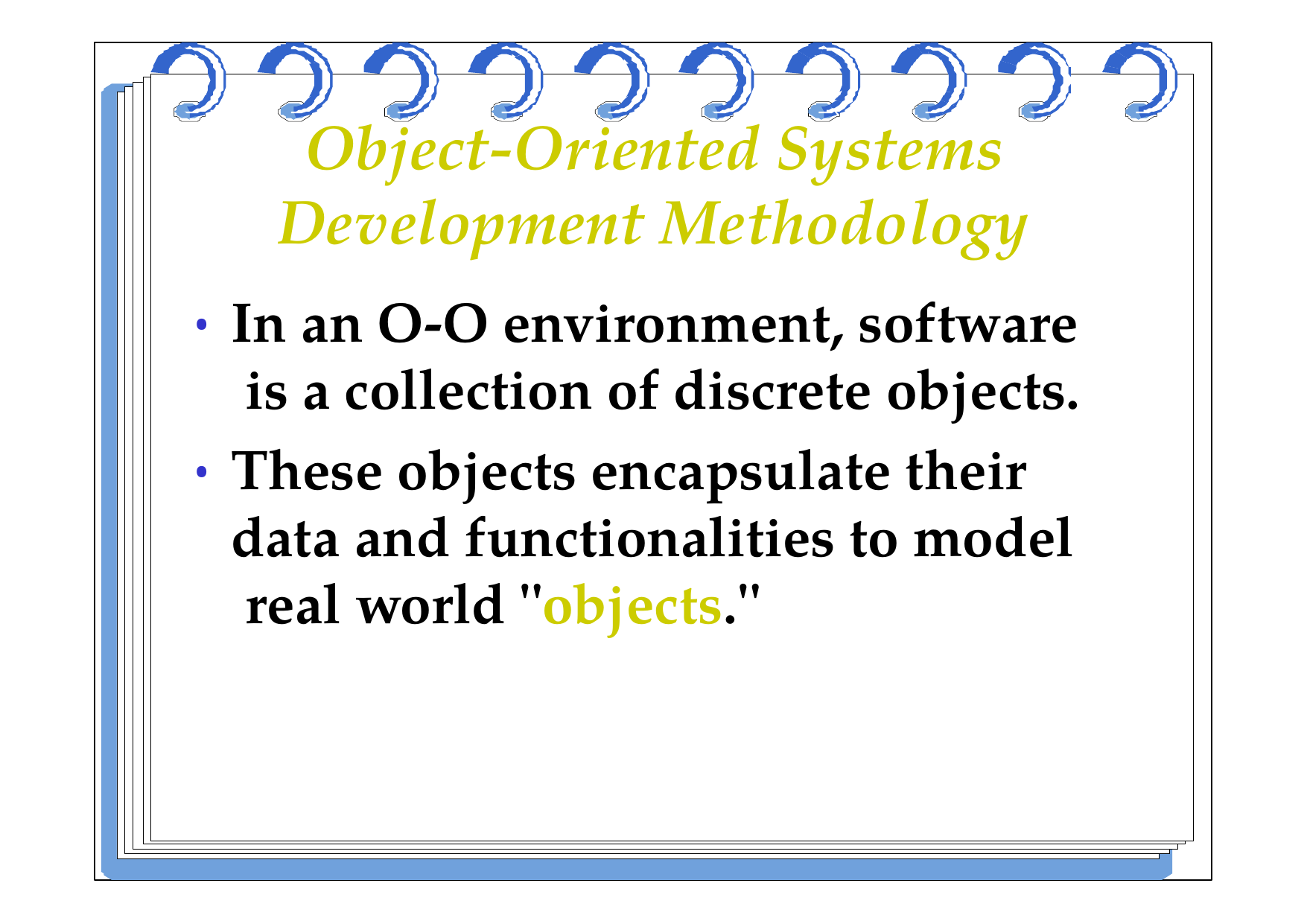

# Object-Oriented Systems  Development Methodology
In an O-O environment, software  is a collection of discrete objects.
These objects encapsulate their  data and functionalities to model  real world "objects."